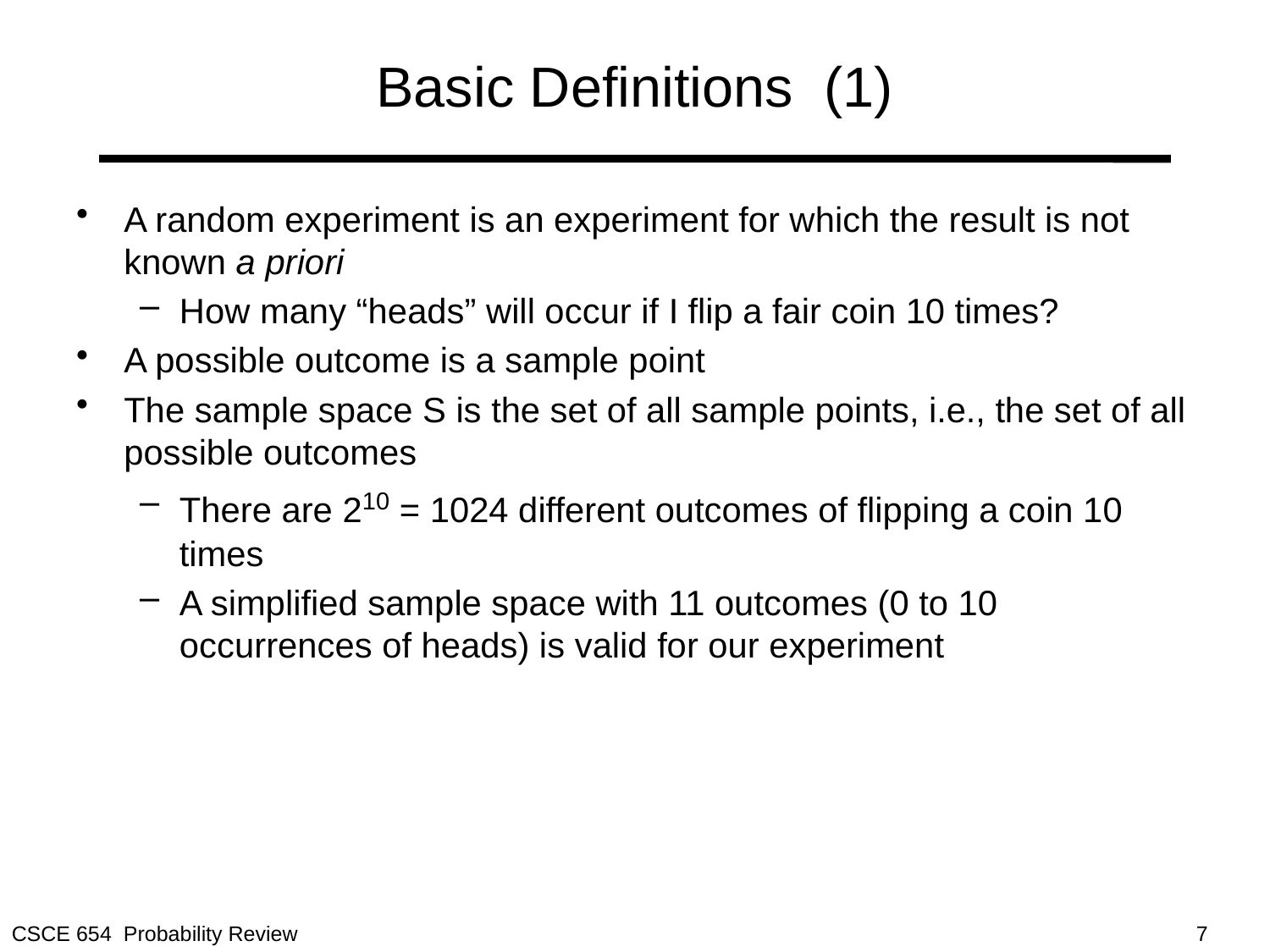

# Basic Definitions  (1)
A random experiment is an experiment for which the result is not known a priori
How many “heads” will occur if I flip a fair coin 10 times?
A possible outcome is a sample point
The sample space S is the set of all sample points, i.e., the set of all possible outcomes
There are 210 = 1024 different outcomes of flipping a coin 10 times
A simplified sample space with 11 outcomes (0 to 10 occurrences of heads) is valid for our experiment